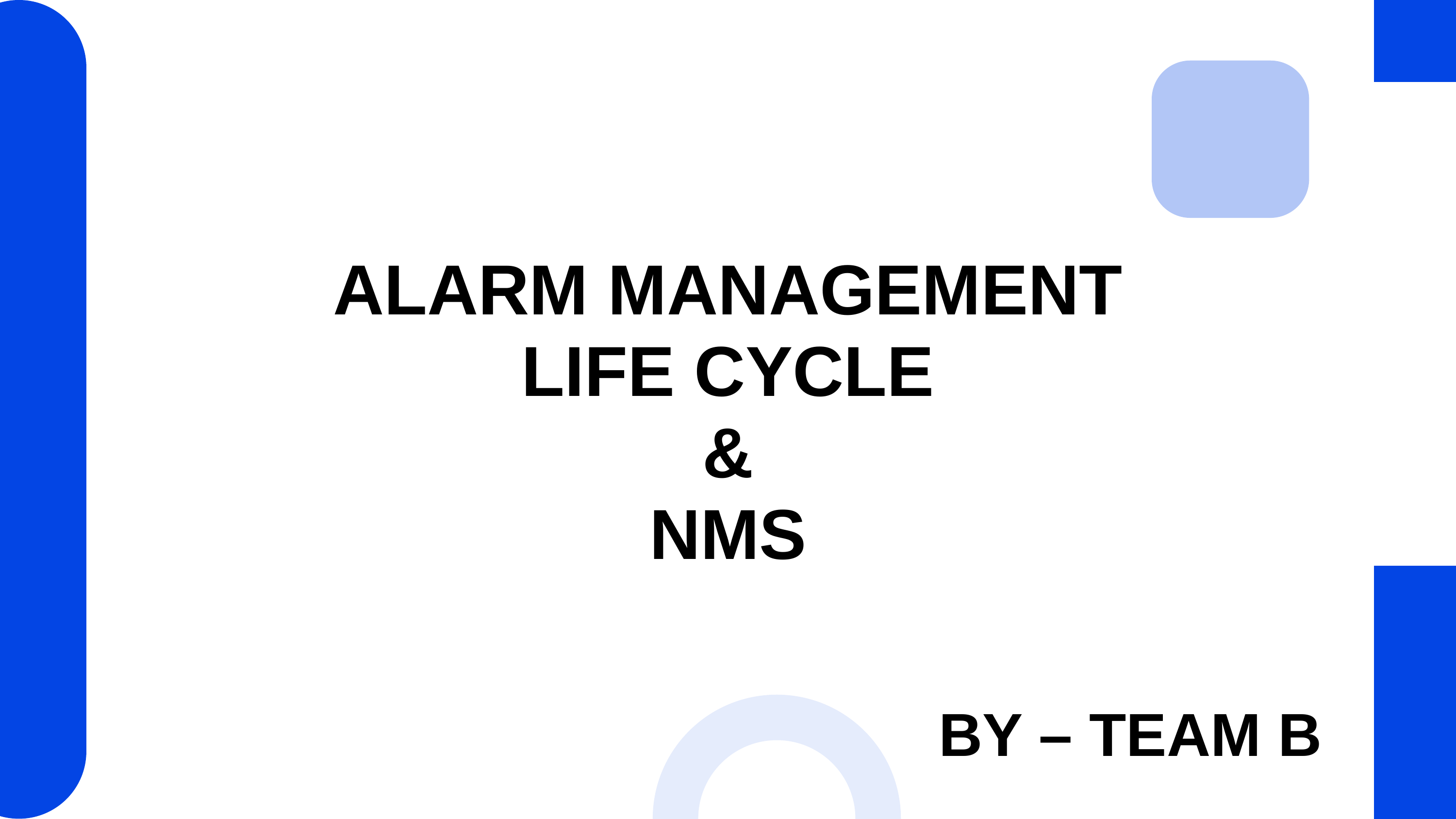

ALARM MANAGEMENT LIFE CYCLE
&
NMS

BY – TEAM B